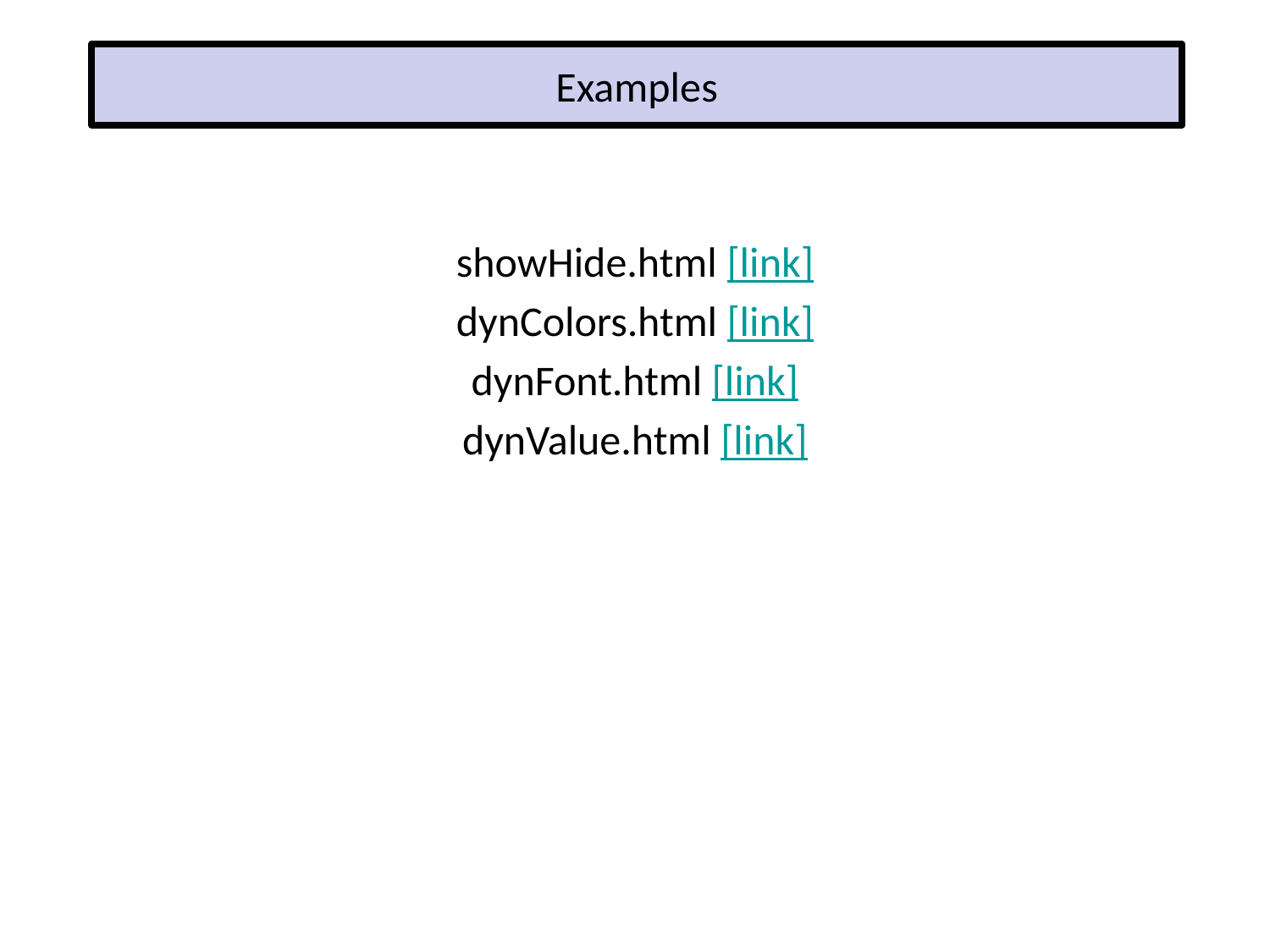

# Examples

showHide.html [link]
dynColors.html [link]
dynFont.html [link]
dynValue.html [link]